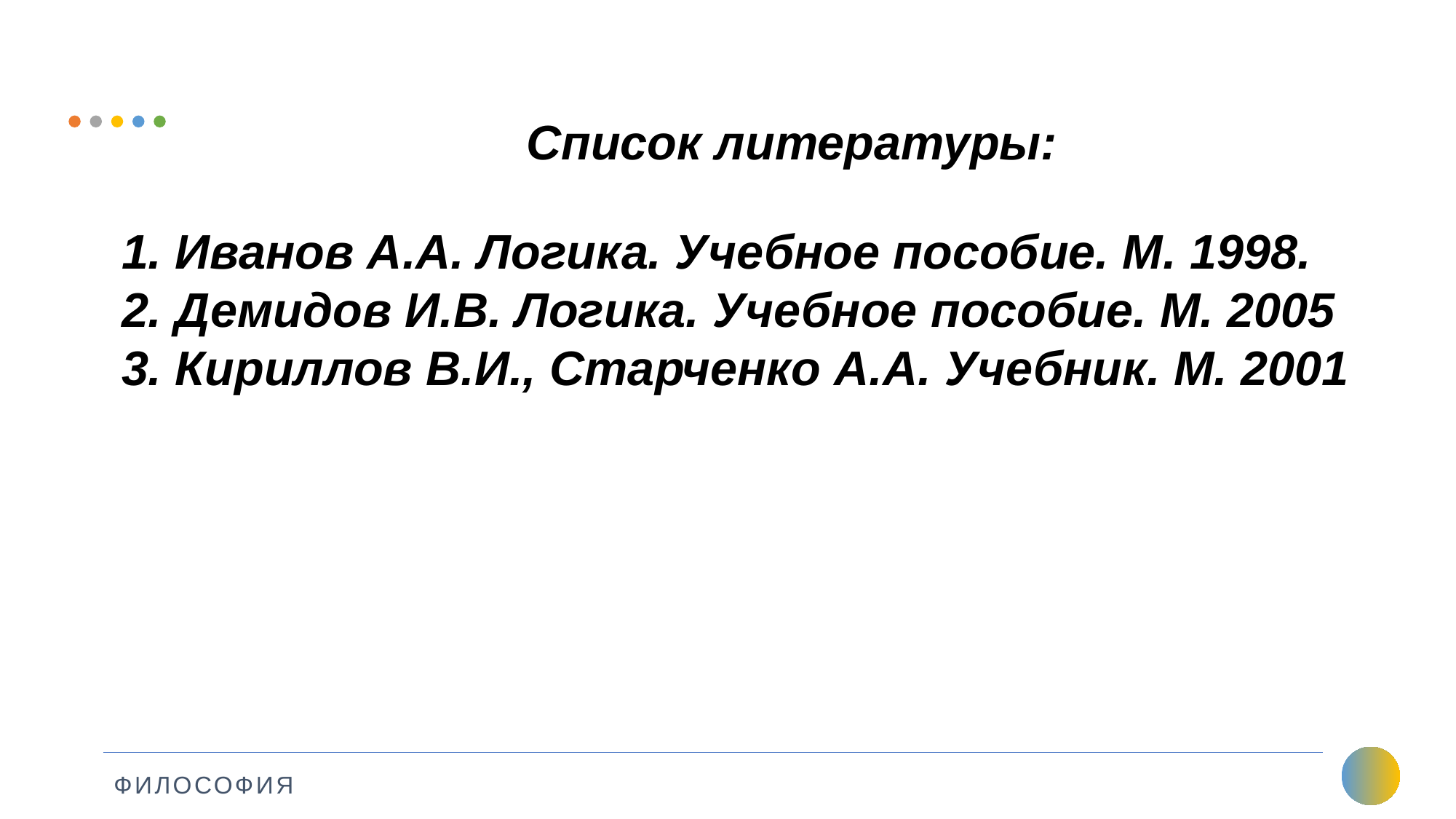

# Список литературы: 1. Иванов А.А. Логика. Учебное пособие. М. 1998. 2. Демидов И.В. Логика. Учебное пособие. М. 2005 3. Кириллов В.И., Старченко А.А. Учебник. М. 2001